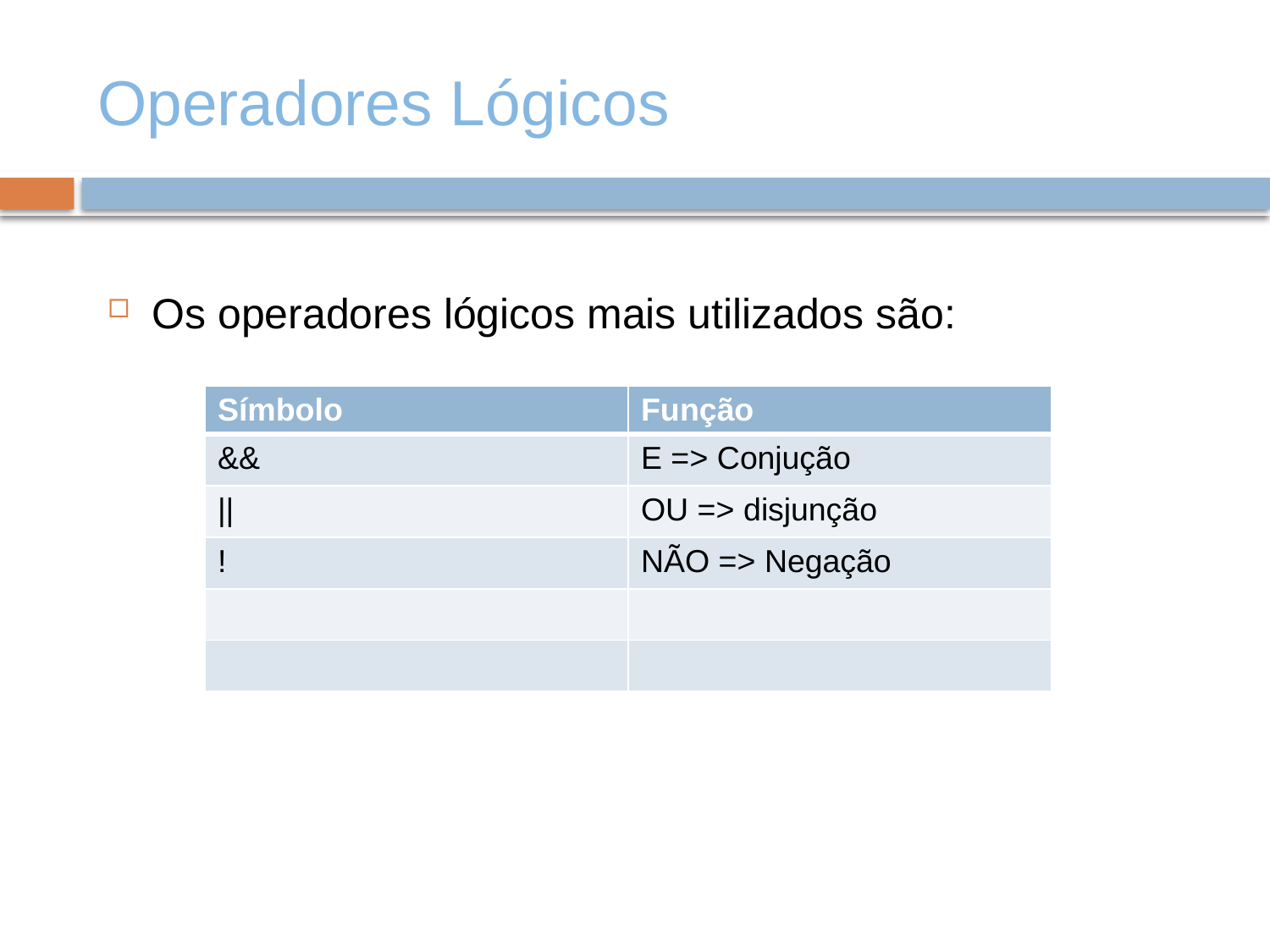

# Operadores Lógicos
Os operadores lógicos mais utilizados são:
| Símbolo | Função |
| --- | --- |
| && | E => Conjução |
| || | OU => disjunção |
| ! | NÃO => Negação |
|  |  |
|  |  |